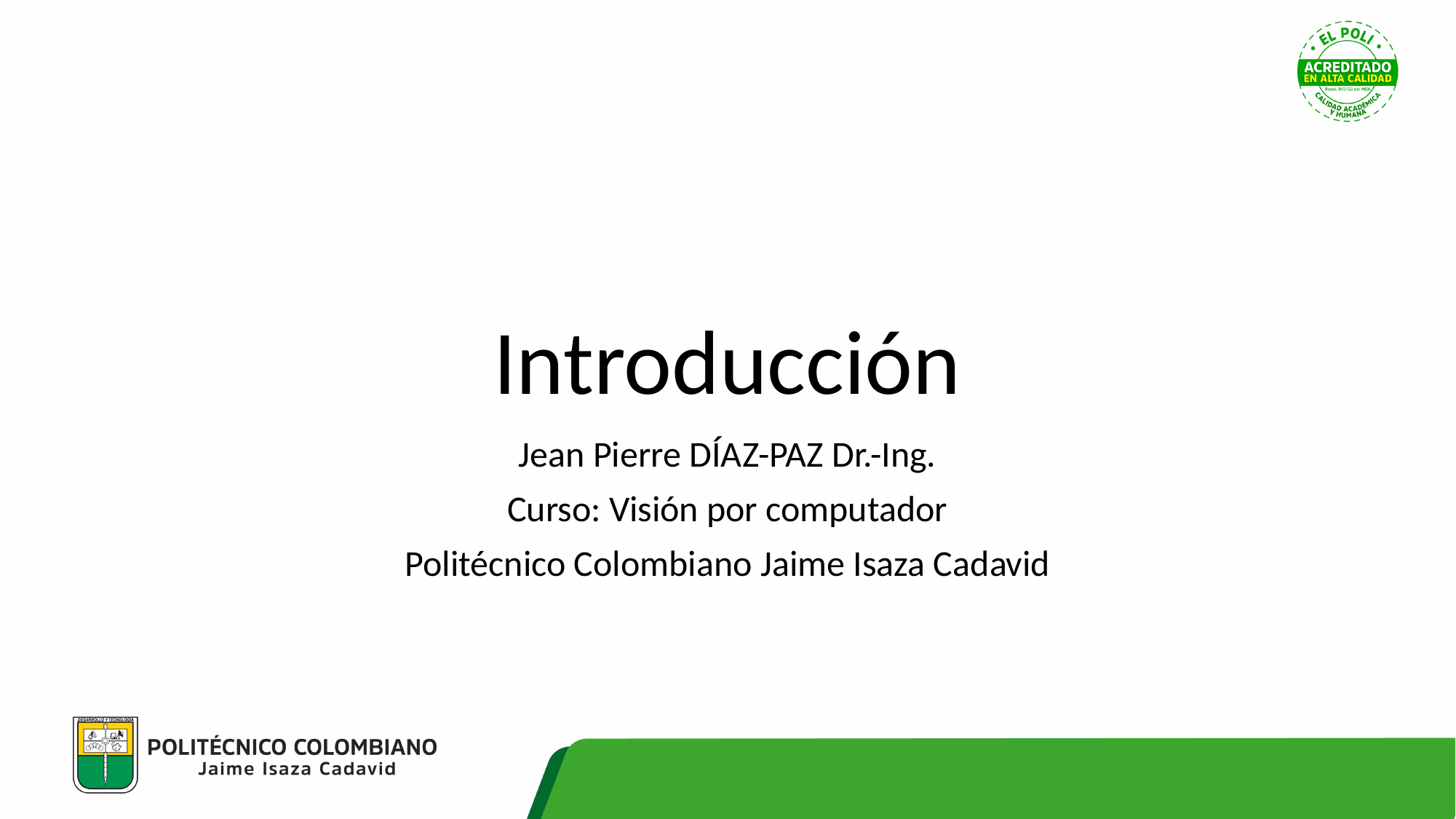

# Introducción
Jean Pierre DÍAZ-PAZ Dr.-Ing.
Curso: Visión por computador
Politécnico Colombiano Jaime Isaza Cadavid